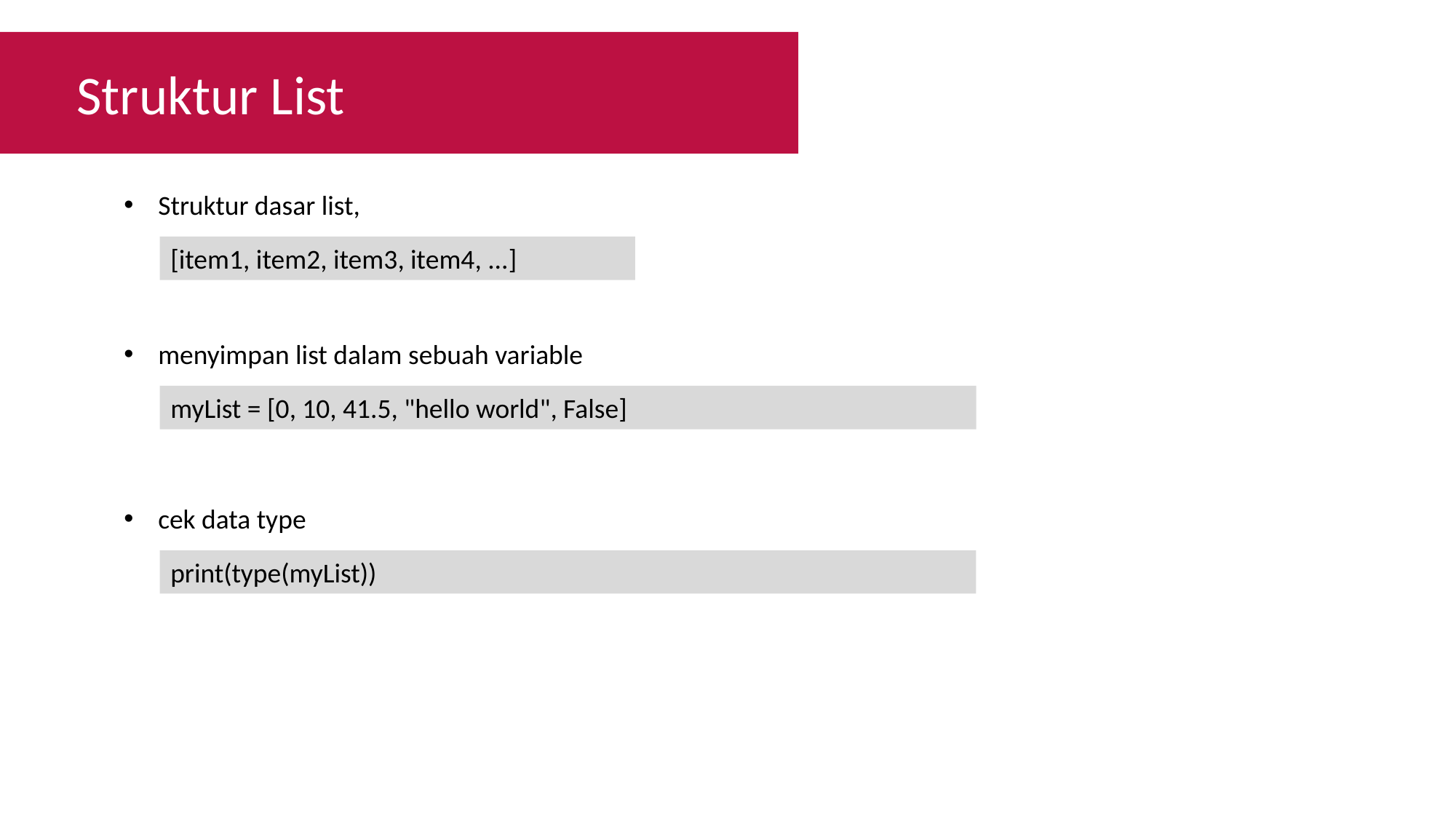

Struktur List
Struktur dasar list,

[item1, item2, item3, item4, ...]
menyimpan list dalam sebuah variable
myList = [0, 10, 41.5, "hello world", False]
cek data type
print(type(myList))